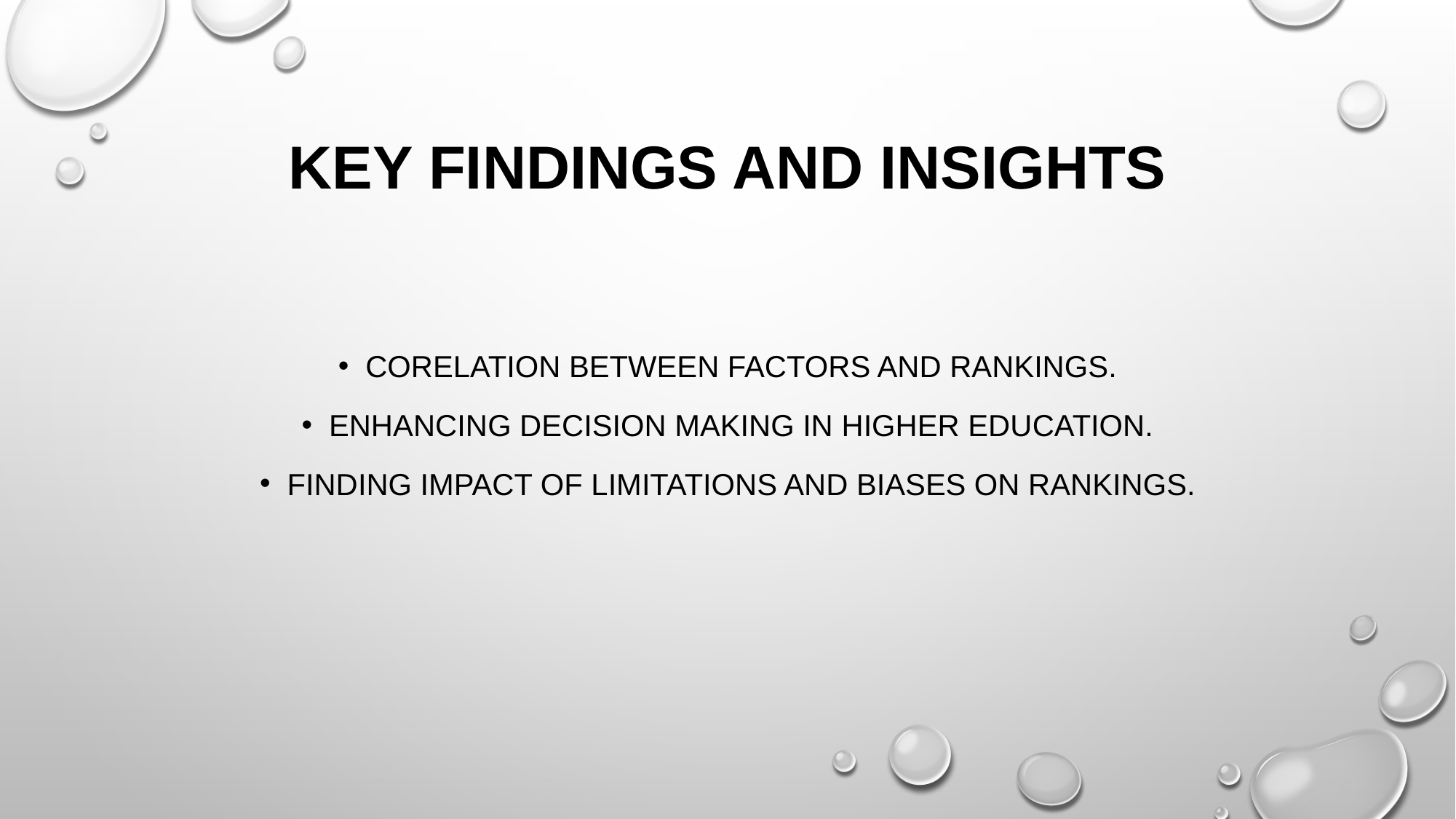

# KEY FINDINGS AND INSIGHTS

Corelation between factors and rankings.
Enhancing decision making in higher education.
FINDING impact of limitations and biases on rankings.